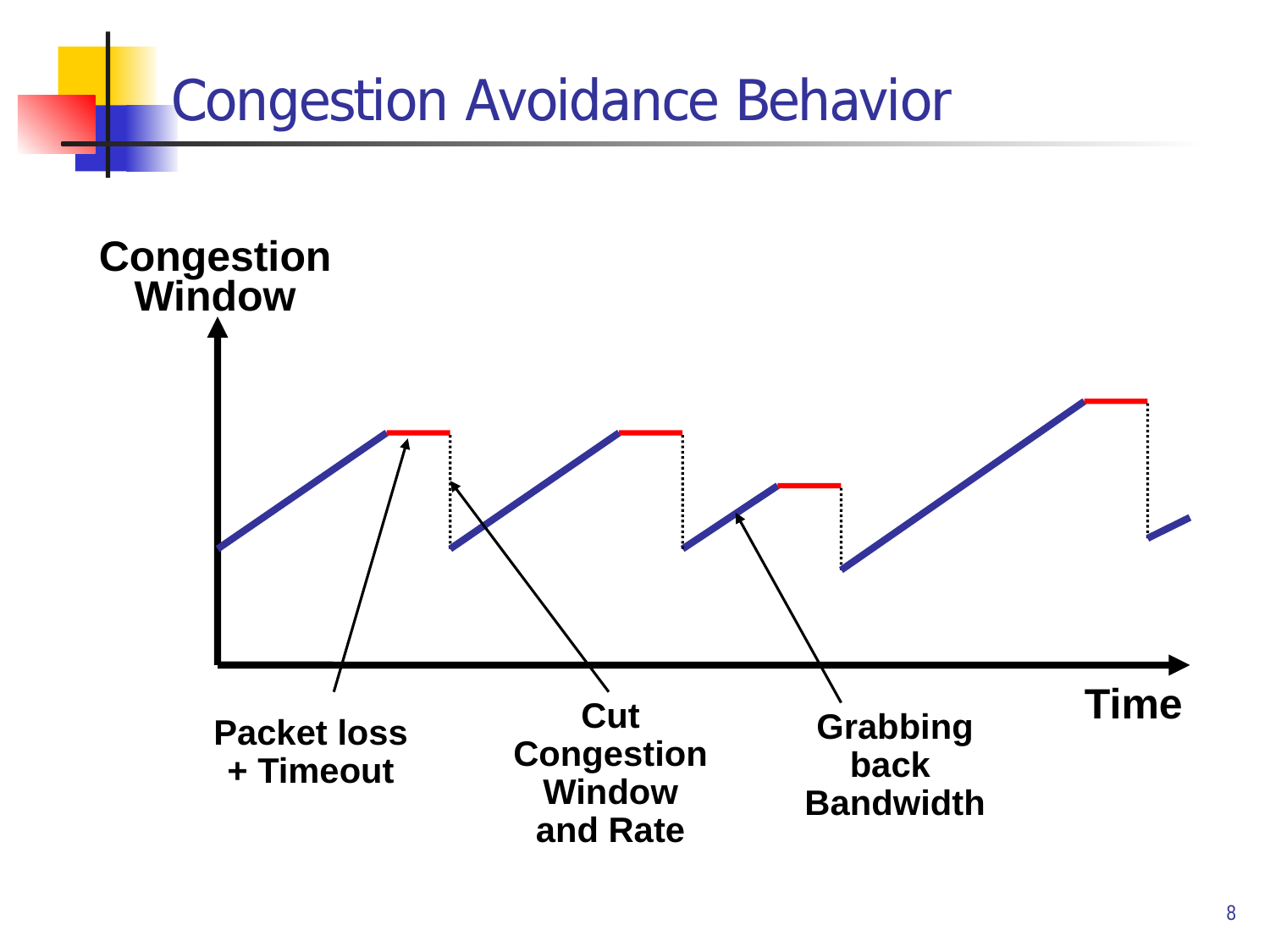

# Congestion Avoidance Behavior
Congestion
Window

Time
Cut
Congestion
Window
and Rate
Grabbing
back
Bandwidth
Packet loss
+ Timeout
8